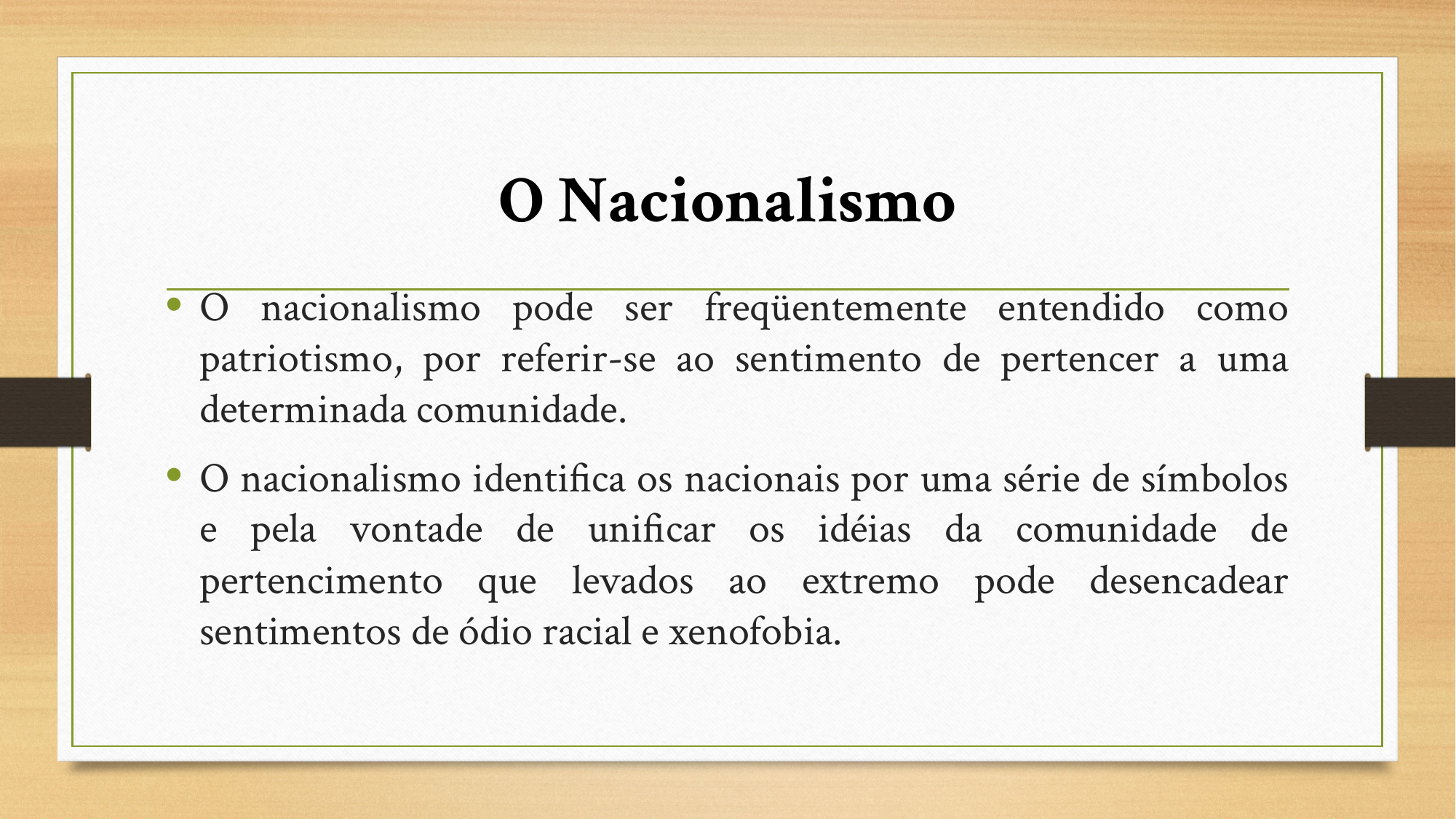

# O Nacionalismo
O nacionalismo pode ser freqüentemente entendido como patriotismo, por referir-se ao sentimento de pertencer a uma determinada comunidade.
O nacionalismo identifica os nacionais por uma série de símbolos e pela vontade de unificar os idéias da comunidade de pertencimento que levados ao extremo pode desencadear sentimentos de ódio racial e xenofobia.